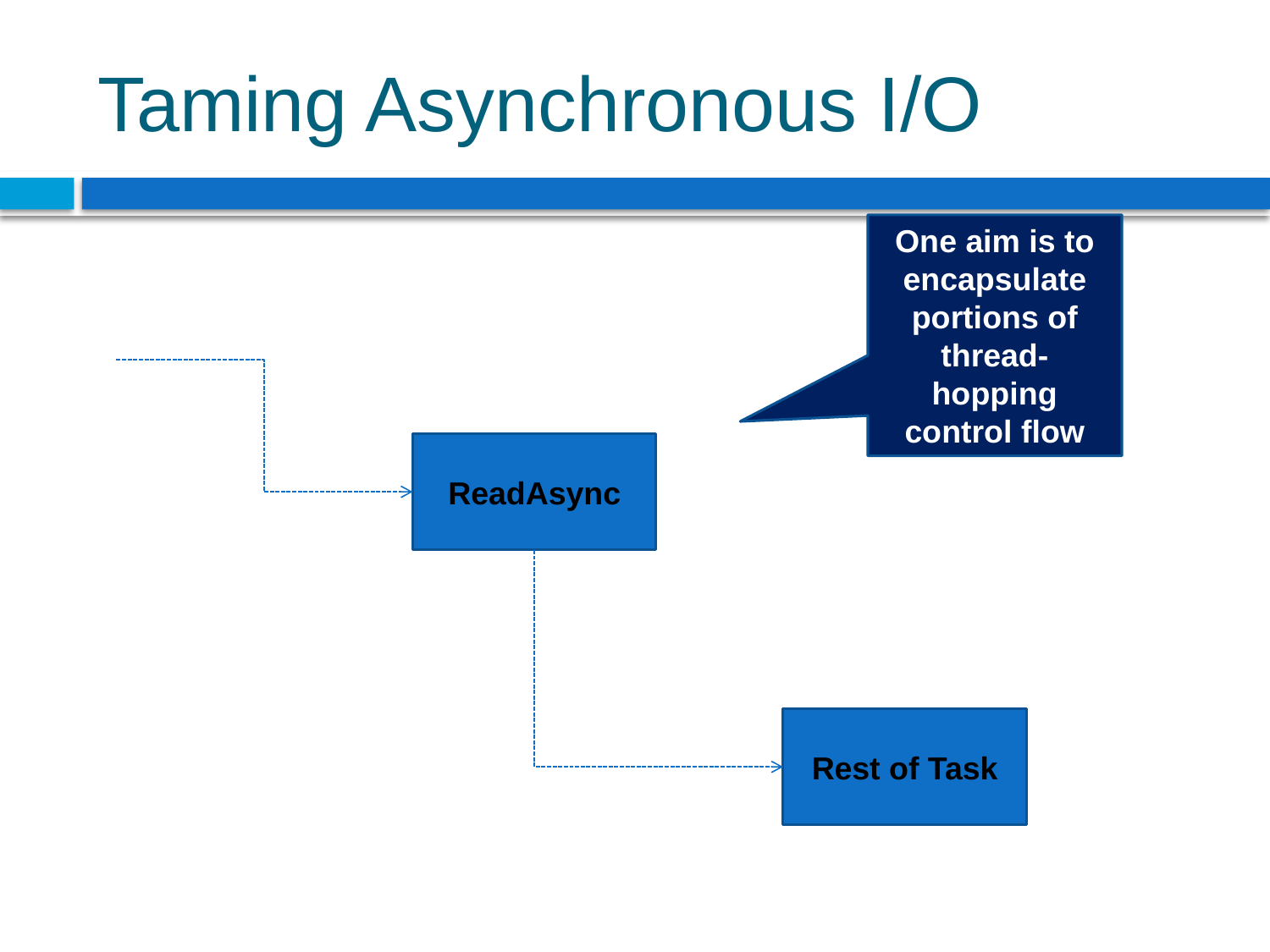

# Taming Asynchronous I/O

One aim is to encapsulate portions of thread-hopping control flow
ReadAsync
Rest of Task